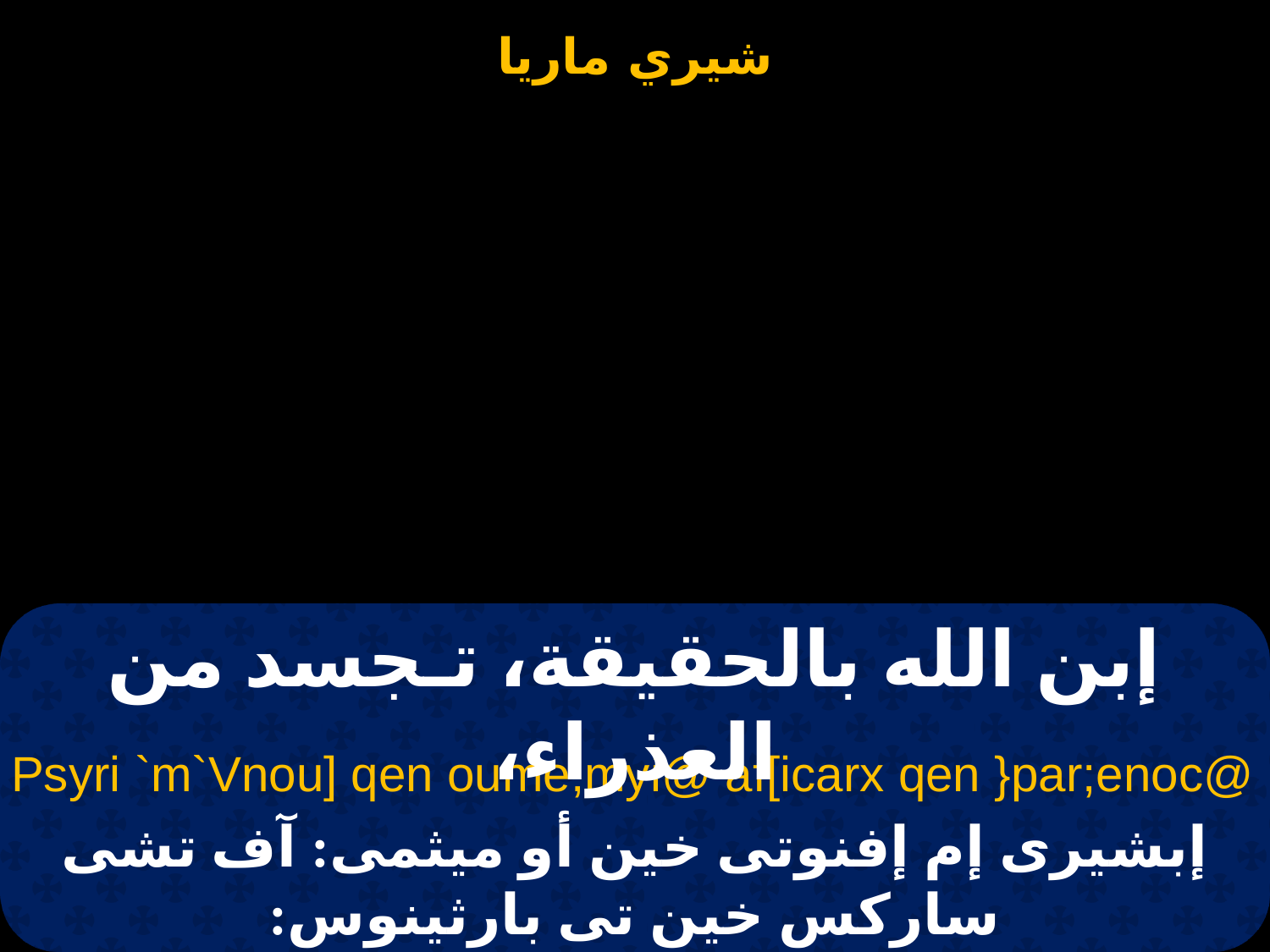

# إبن الله بالحقيقة، تـجسد من العذراء،
Psyri `m`Vnou] qen oume;myi@ af[icarx qen }par;enoc@
إبشيرى إم إفنوتى خين أو ميثمى: آف تشى ساركس خين تى بارثينوس: